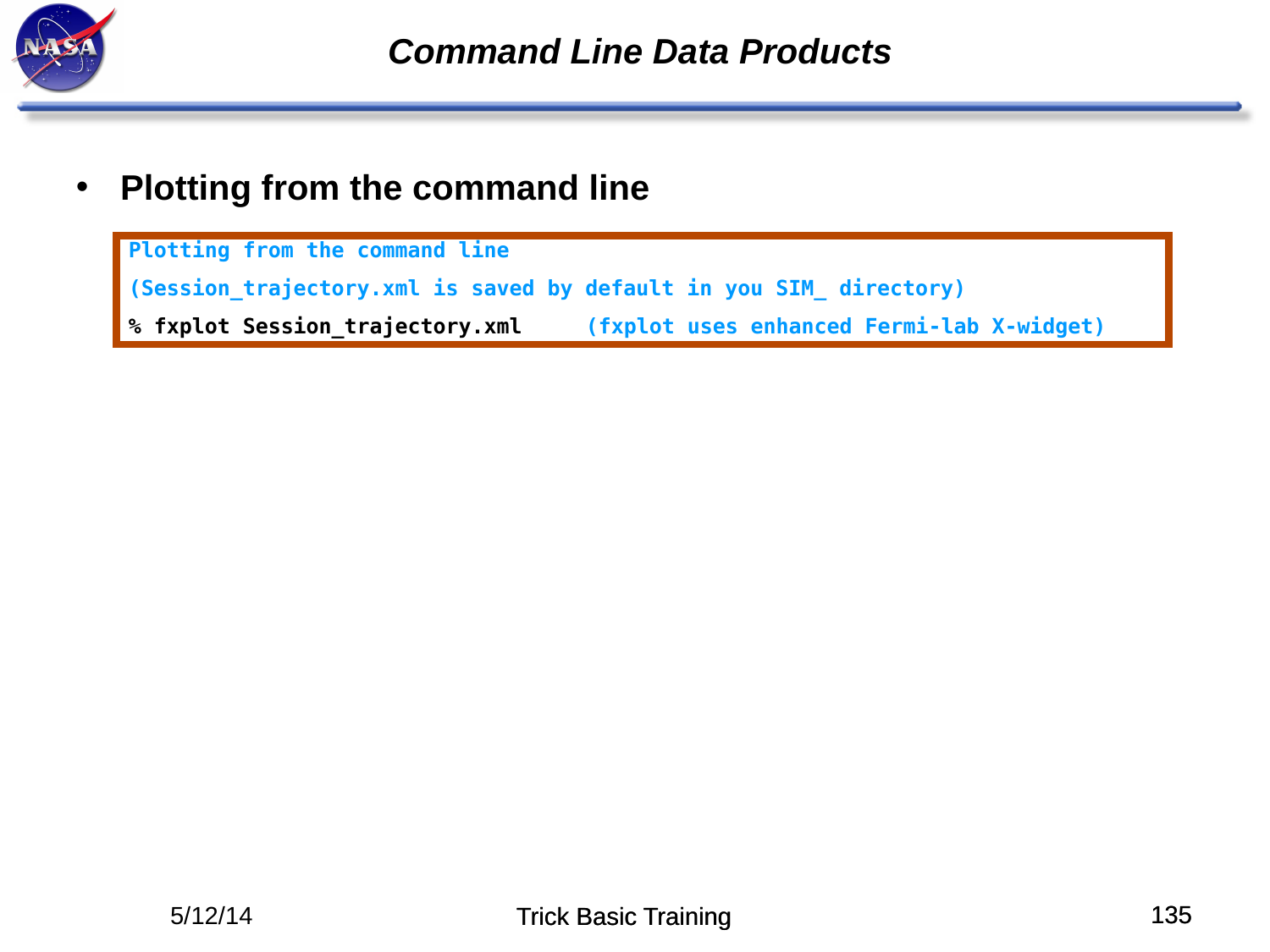

Command Line Data Products
Plotting from the command line

Plotting from the command line
(Session_trajectory.xml is saved by default in you SIM_ directory)
% fxplot Session_trajectory.xml     (fxplot uses enhanced Fermi-lab X-widget)
135
135
5/12/14
Trick Basic Training
Trick Basic Training